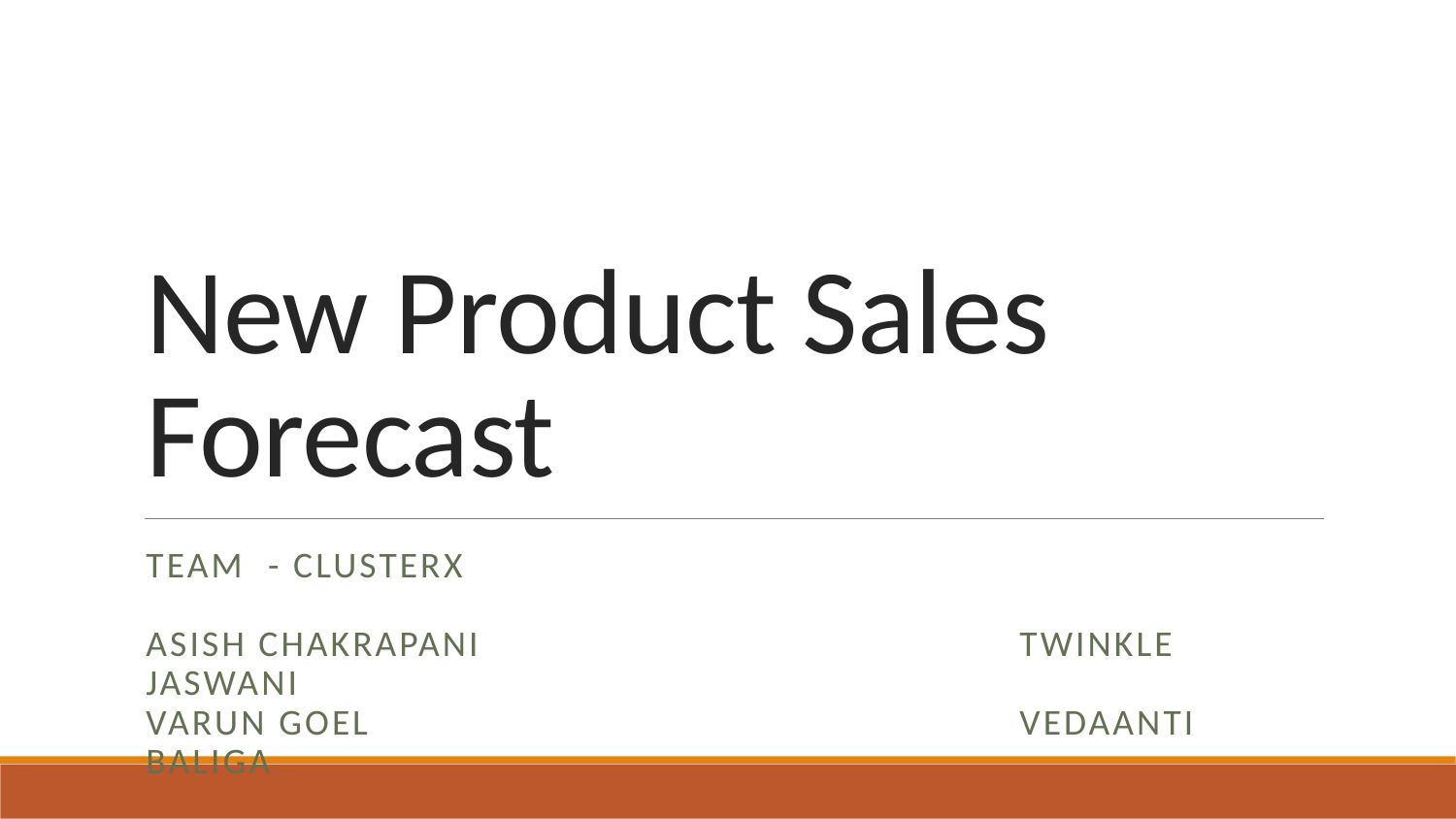

# New Product Sales Forecast
Team  - CLUSTERX

Asish Chakrapani 				Twinkle Jaswani
Varun goel					vedaanti Baliga